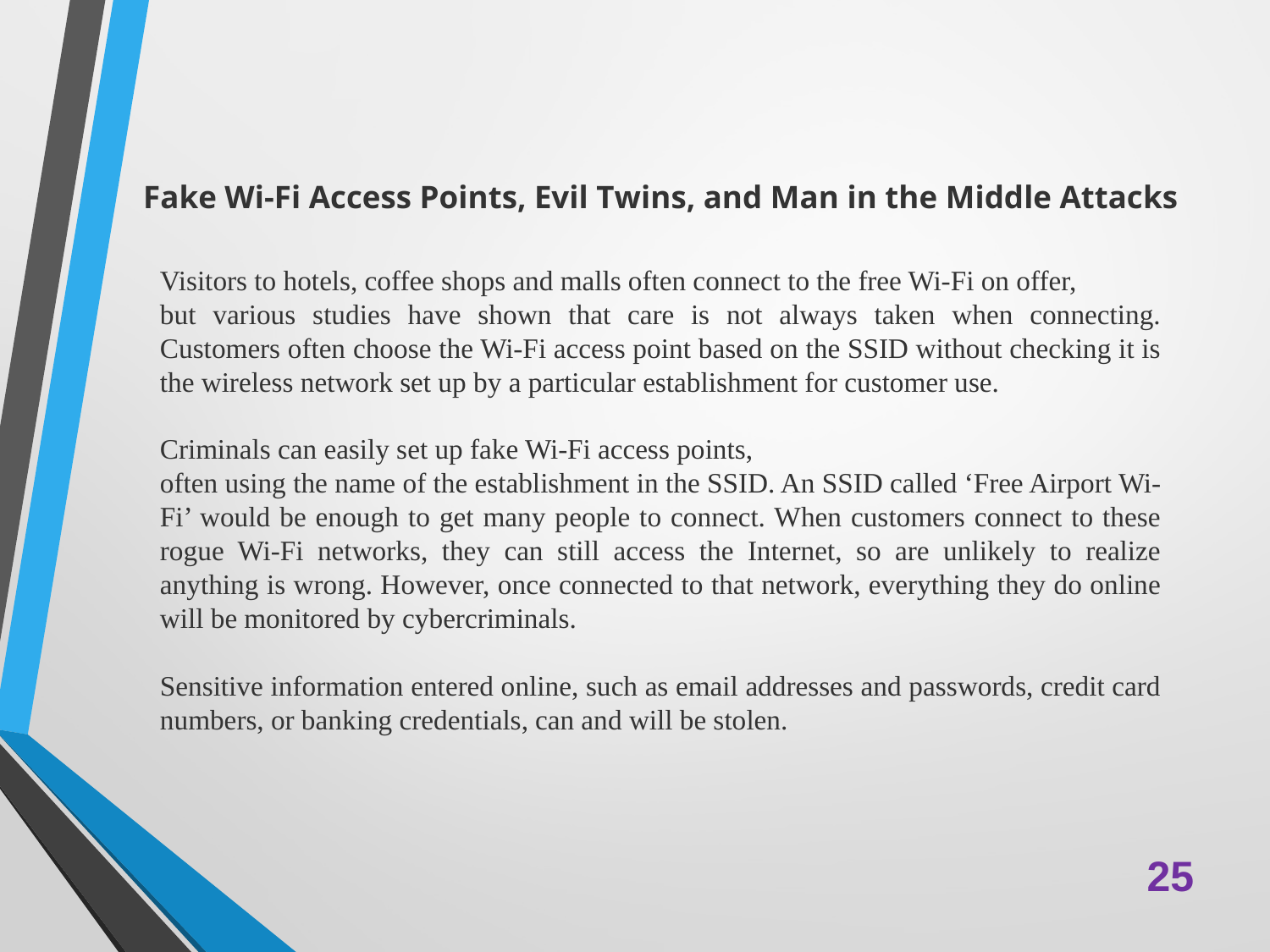

# Fake Wi-Fi Access Points, Evil Twins, and Man in the Middle Attacks
Visitors to hotels, coffee shops and malls often connect to the free Wi-Fi on offer,
but various studies have shown that care is not always taken when connecting. Customers often choose the Wi-Fi access point based on the SSID without checking it is the wireless network set up by a particular establishment for customer use.

Criminals can easily set up fake Wi-Fi access points,
often using the name of the establishment in the SSID. An SSID called ‘Free Airport Wi-Fi’ would be enough to get many people to connect. When customers connect to these rogue Wi-Fi networks, they can still access the Internet, so are unlikely to realize anything is wrong. However, once connected to that network, everything they do online will be monitored by cybercriminals.

Sensitive information entered online, such as email addresses and passwords, credit card numbers, or banking credentials, can and will be stolen.

25